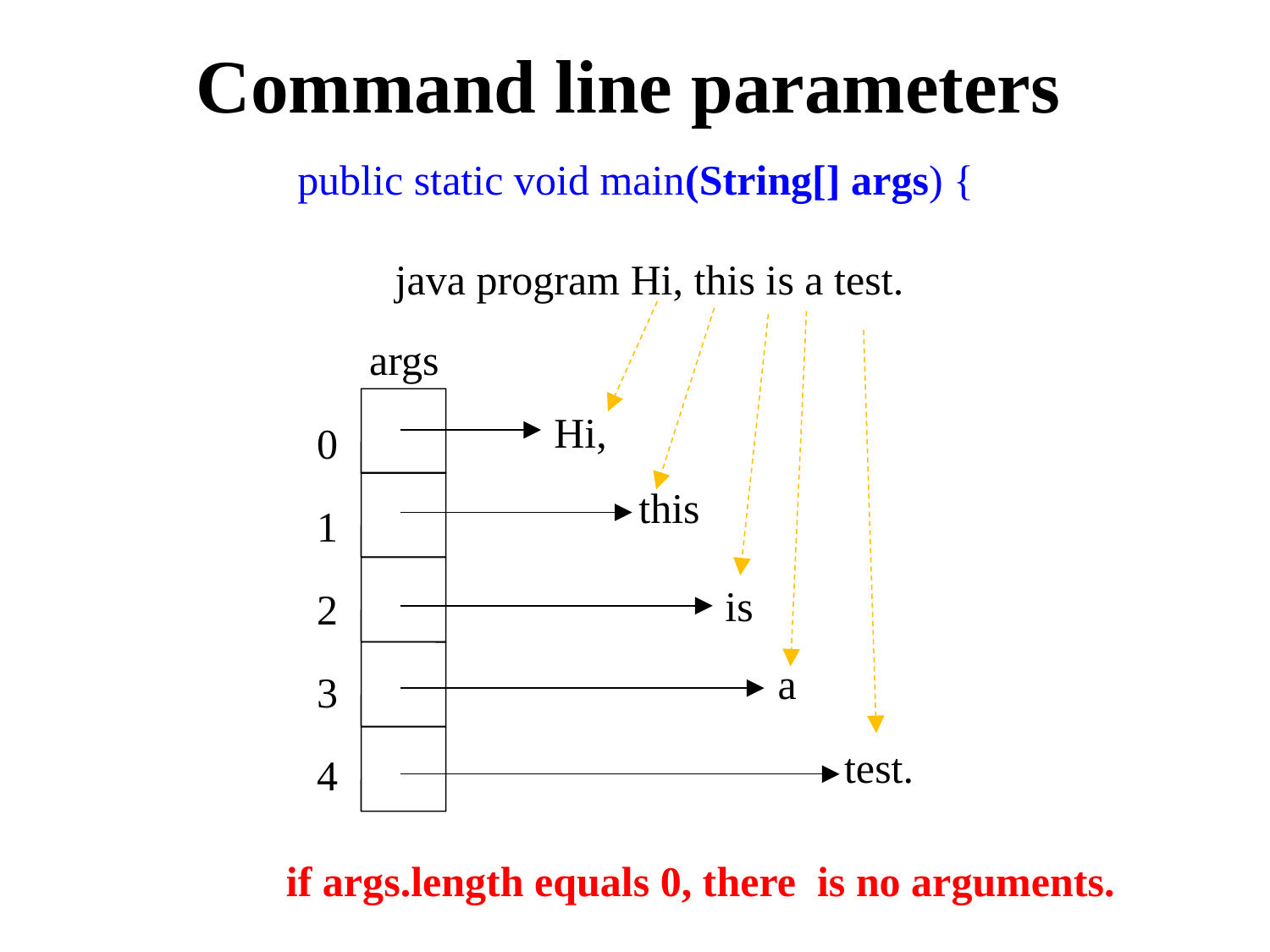

Command line parameters

public static void main(String[] args) {
java program Hi, this is a test.
args

Hi,
0
this
1
is
2
a
3
test.
4
if args.length equals 0, there  is no arguments.